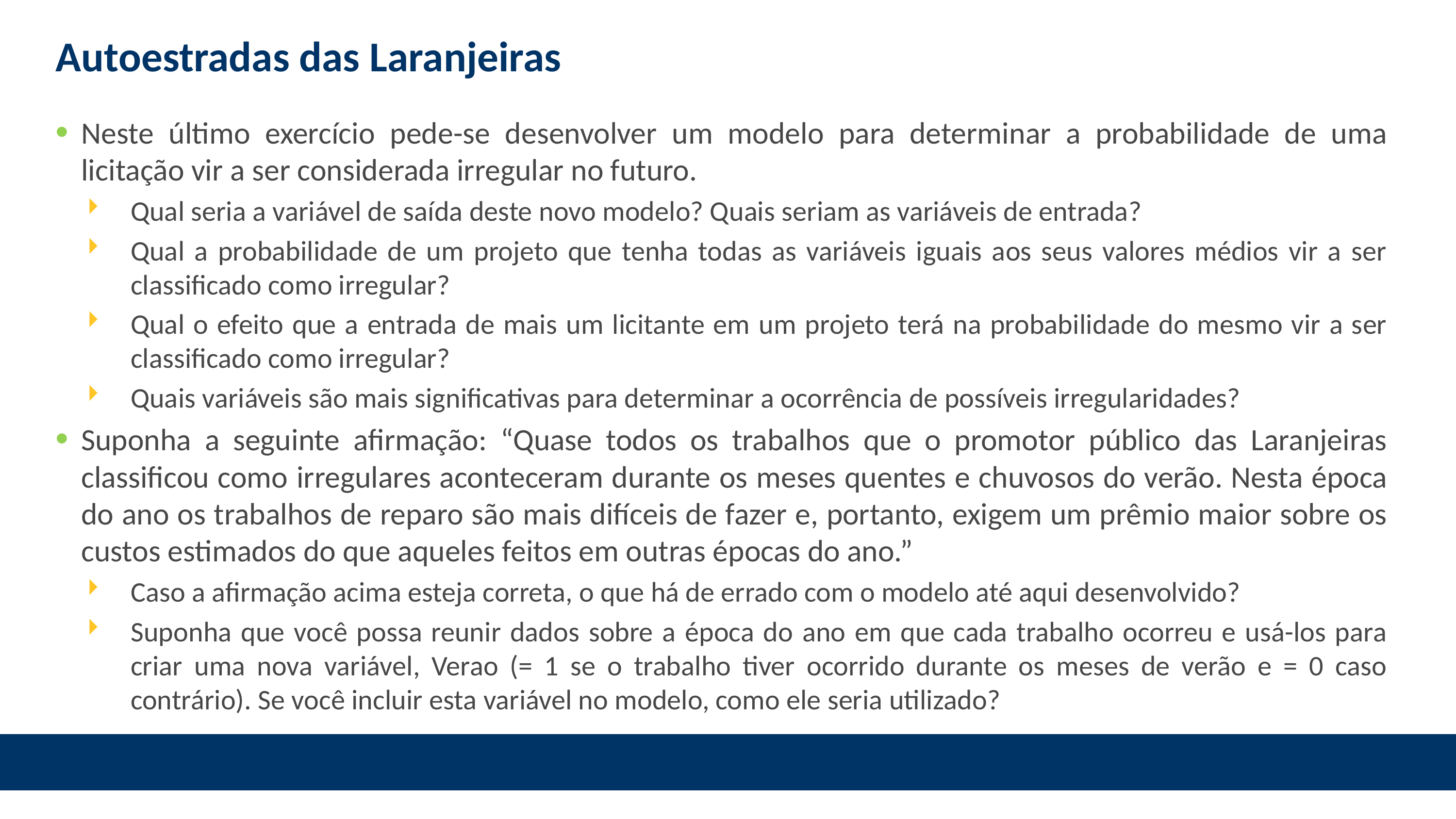

# Autoestradas das Laranjeiras
Neste último exercício pede-se desenvolver um modelo para determinar a probabilidade de uma licitação vir a ser considerada irregular no futuro.
Qual seria a variável de saída deste novo modelo? Quais seriam as variáveis de entrada?
Qual a probabilidade de um projeto que tenha todas as variáveis iguais aos seus valores médios vir a ser classificado como irregular?
Qual o efeito que a entrada de mais um licitante em um projeto terá na probabilidade do mesmo vir a ser classificado como irregular?
Quais variáveis são mais significativas para determinar a ocorrência de possíveis irregularidades?
Suponha a seguinte afirmação: “Quase todos os trabalhos que o promotor público das Laranjeiras classificou como irregulares aconteceram durante os meses quentes e chuvosos do verão. Nesta época do ano os trabalhos de reparo são mais difíceis de fazer e, portanto, exigem um prêmio maior sobre os custos estimados do que aqueles feitos em outras épocas do ano.”
Caso a afirmação acima esteja correta, o que há de errado com o modelo até aqui desenvolvido?
Suponha que você possa reunir dados sobre a época do ano em que cada trabalho ocorreu e usá-los para criar uma nova variável, Verao (= 1 se o trabalho tiver ocorrido durante os meses de verão e = 0 caso contrário). Se você incluir esta variável no modelo, como ele seria utilizado?